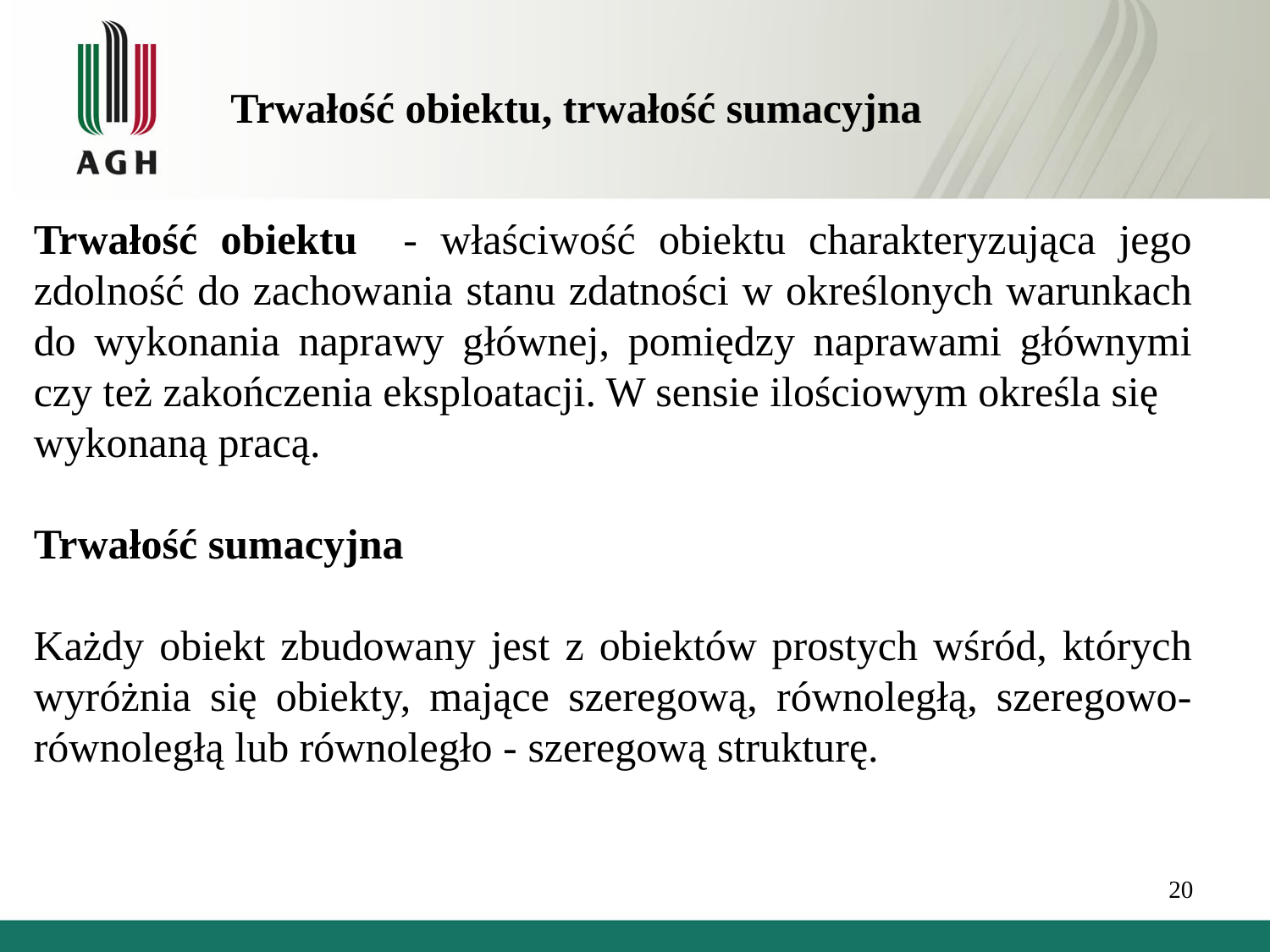

Trwałość obiektu, trwałość sumacyjna
Trwałość obiektu  - właściwość obiektu charakteryzująca jego zdolność do zachowania stanu zdatności w określonych warunkach do wykonania naprawy głównej, pomiędzy naprawami głównymi czy też zakończenia eksploatacji. W sensie ilościowym określa się
wykonaną pracą.

Trwałość sumacyjna

Każdy obiekt zbudowany jest z obiektów prostych wśród, których wyróżnia się obiekty, mające szeregową, równoległą, szeregowo- równoległą lub równoległo - szeregową strukturę.
20